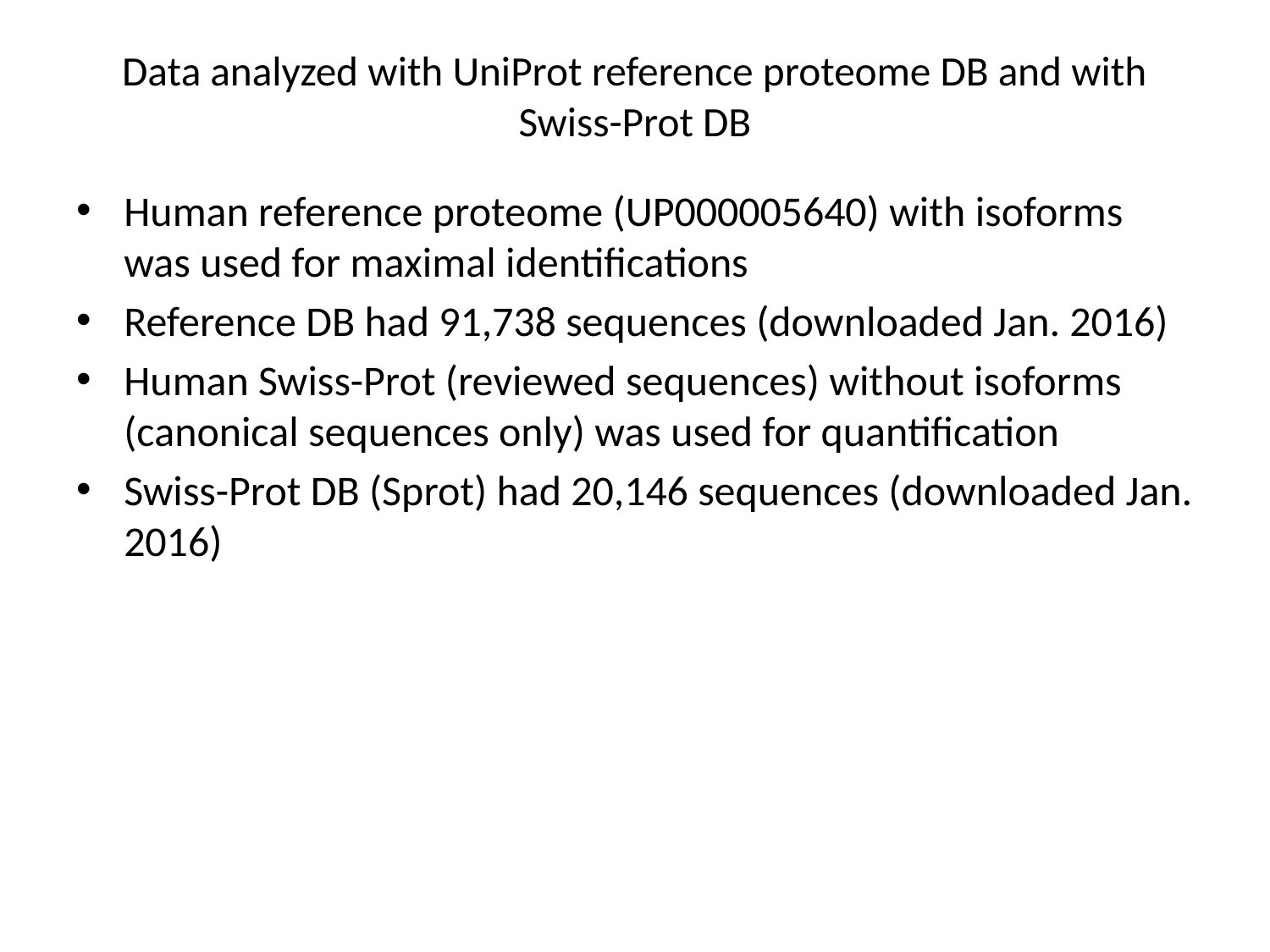

# Data analyzed with UniProt reference proteome DB and with Swiss-Prot DB
Human reference proteome (UP000005640) with isoforms was used for maximal identifications
Reference DB had 91,738 sequences (downloaded Jan. 2016)
Human Swiss-Prot (reviewed sequences) without isoforms (canonical sequences only) was used for quantification
Swiss-Prot DB (Sprot) had 20,146 sequences (downloaded Jan. 2016)